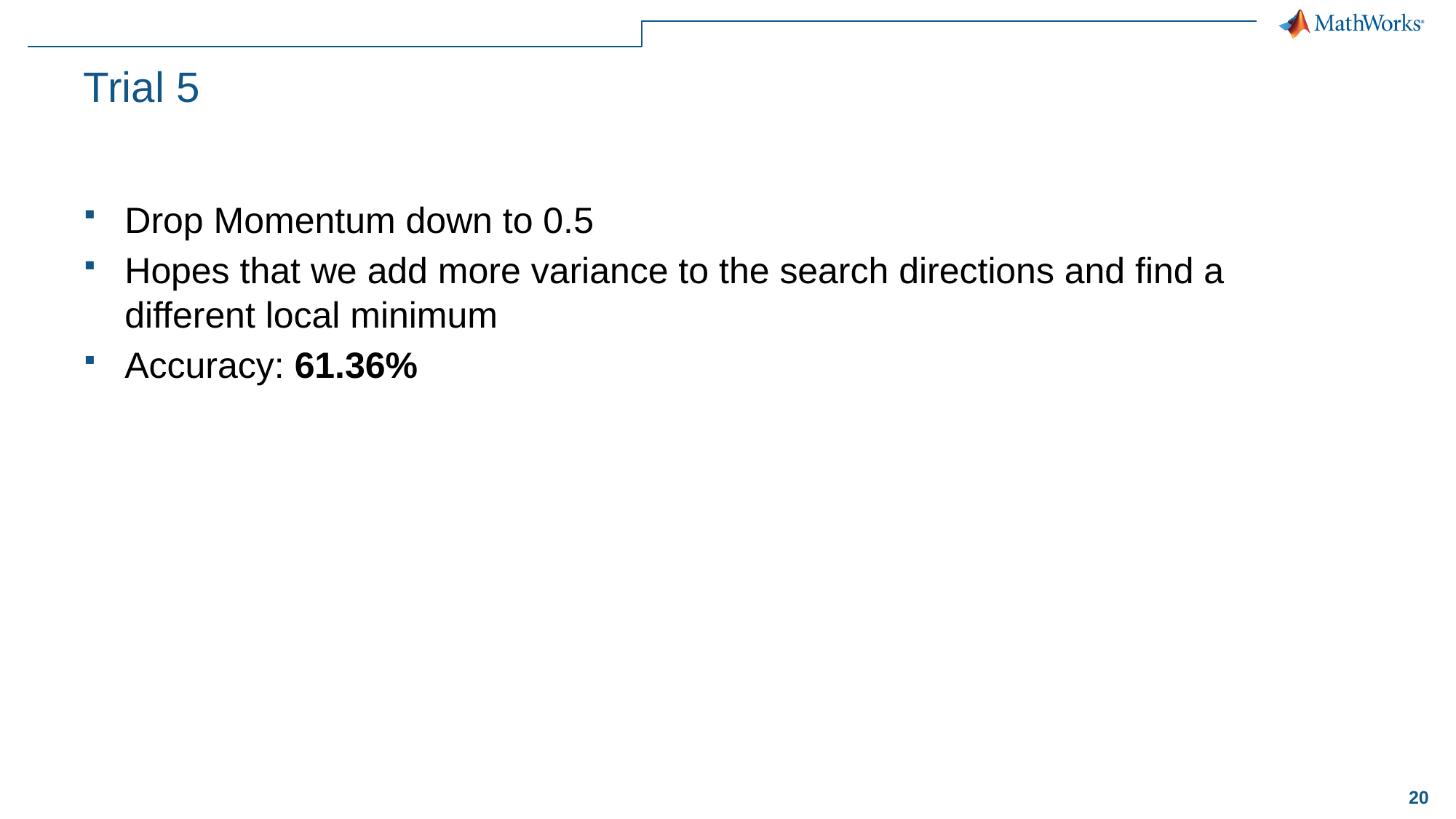

# Trial 5
Drop Momentum down to 0.5
Hopes that we add more variance to the search directions and find a different local minimum
Accuracy: 61.36%